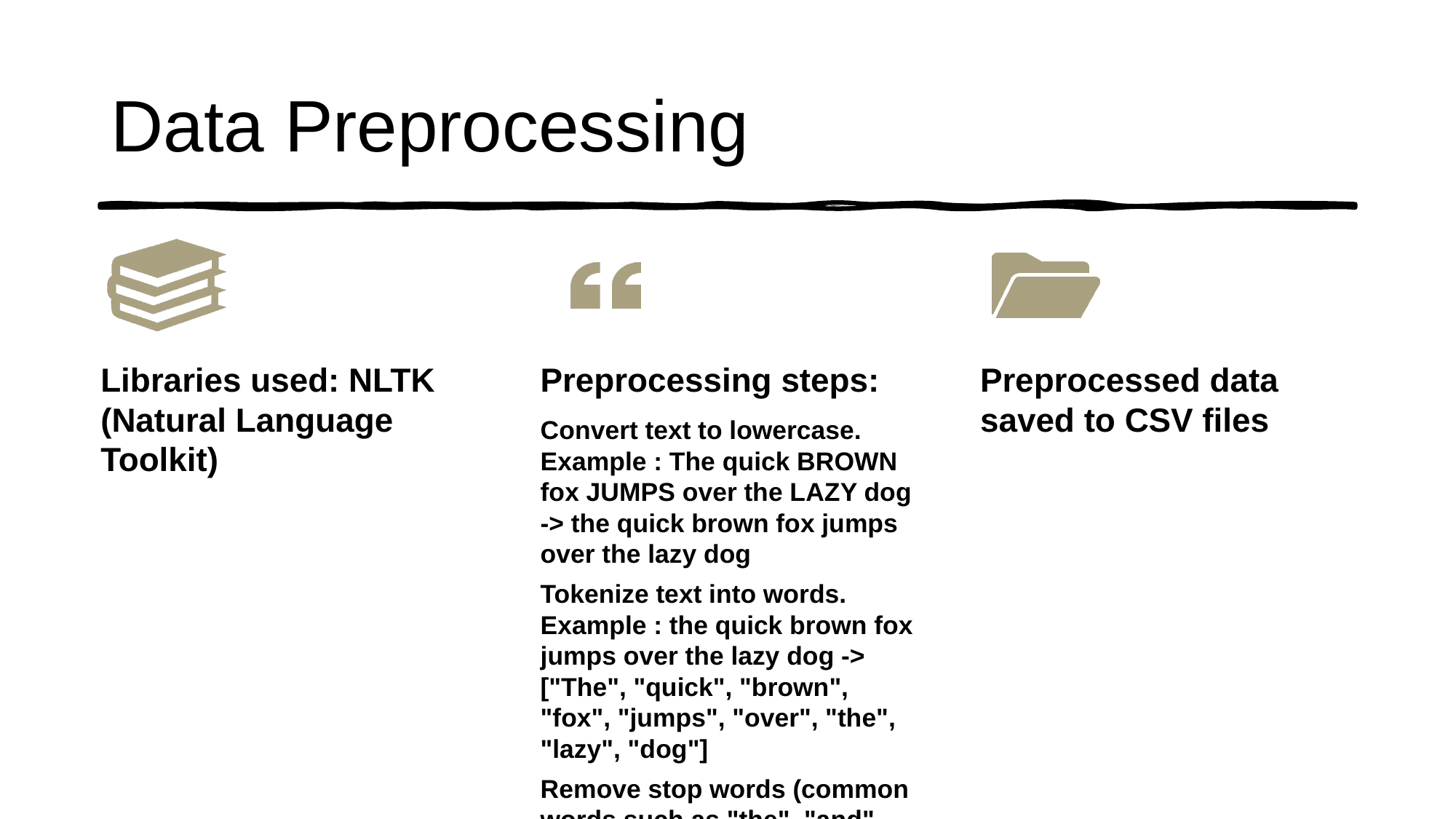

# Data Preprocessing
Libraries used: NLTK (Natural Language Toolkit)
Preprocessing steps:
Convert text to lowercase. Example : The quick BROWN fox JUMPS over the LAZY dog -> the quick brown fox jumps over the lazy dog
Tokenize text into words. Example : the quick brown fox jumps over the lazy dog -> ["The", "quick", "brown", "fox", "jumps", "over", "the", "lazy", "dog"]
Remove stop words (common words such as "the", "and", "of", etc.) -> ["quick", "brown", "fox", "jumps", "over", "lazy", "dog"]
Stem the words (reduce them to their root form, such as "running" to "run").
Fill any missing values with an empty string using ‘fillna’.
Preprocessed data saved to CSV files